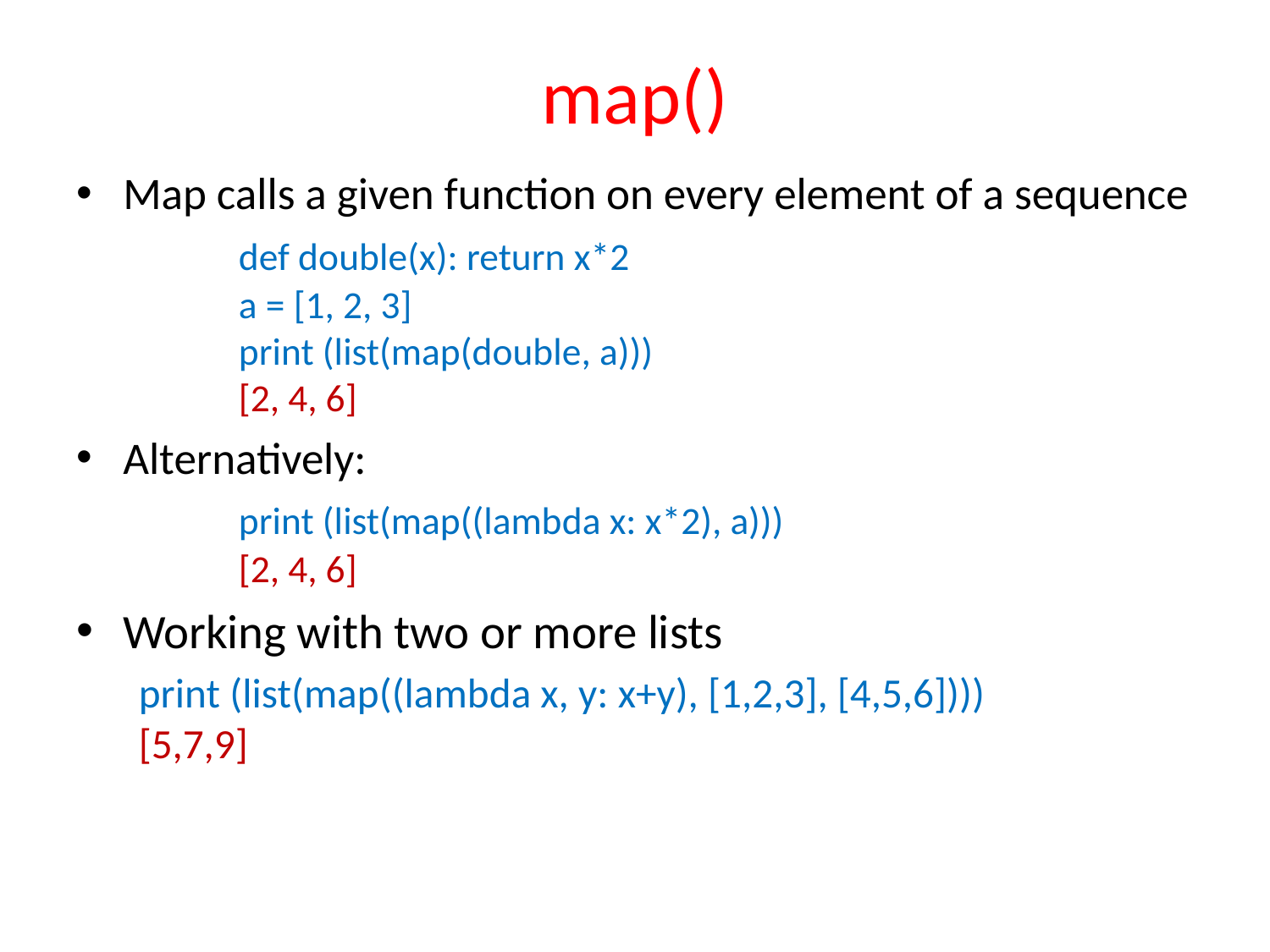

# map()
Map calls a given function on every element of a sequence
	def double(x): return x*2
	a = [1, 2, 3]
	print (list(map(double, a)))
	[2, 4, 6]
Alternatively:
	print (list(map((lambda x: x*2), a)))
	[2, 4, 6]
Working with two or more lists
	print (list(map((lambda x, y: x+y), [1,2,3], [4,5,6])))
	[5,7,9]